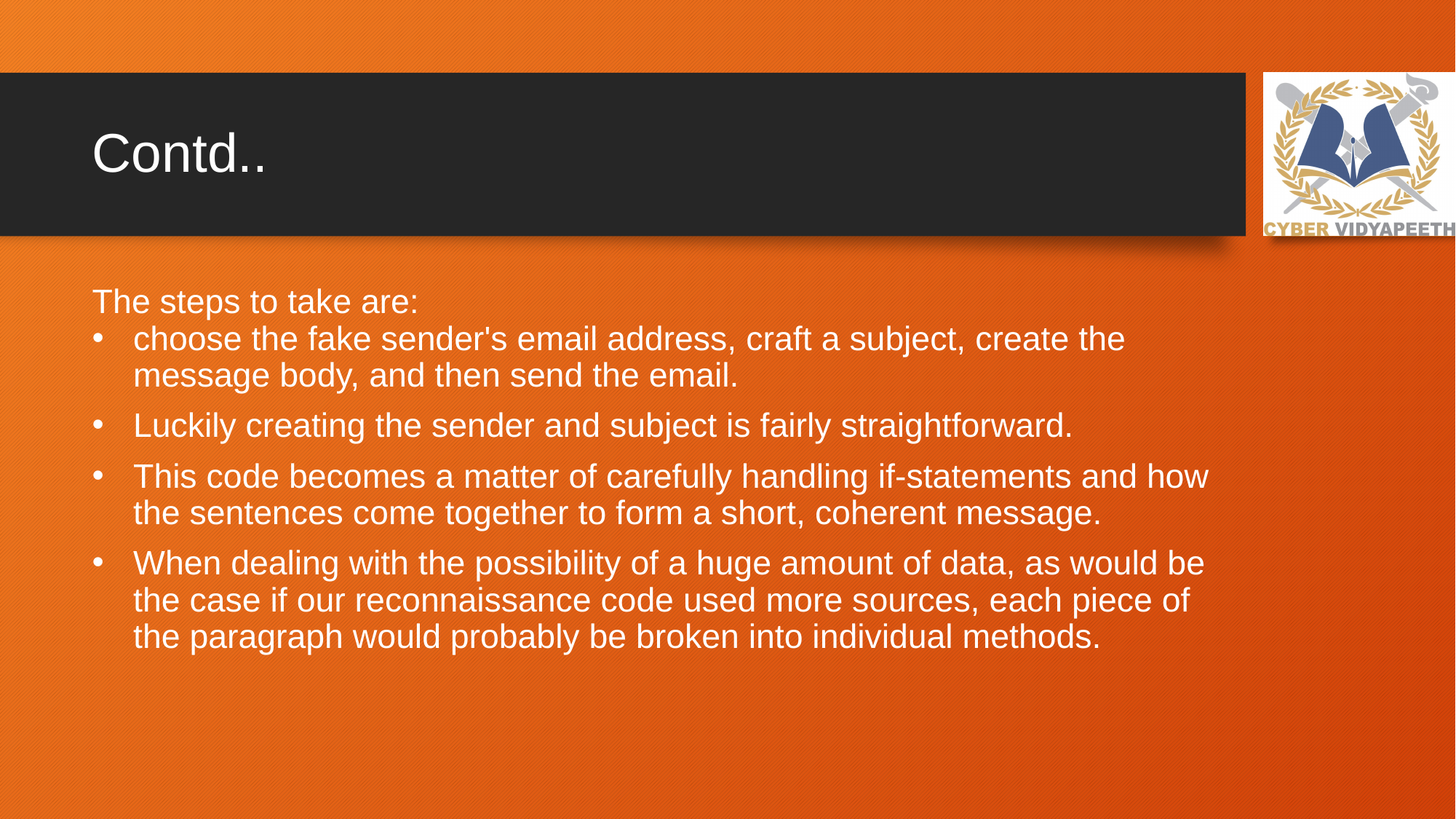

# Contd..
The steps to take are:
choose the fake sender's email address, craft a subject, create the message body, and then send the email.
Luckily creating the sender and subject is fairly straightforward.
This code becomes a matter of carefully handling if-statements and how the sentences come together to form a short, coherent message.
When dealing with the possibility of a huge amount of data, as would be the case if our reconnaissance code used more sources, each piece of the paragraph would probably be broken into individual methods.